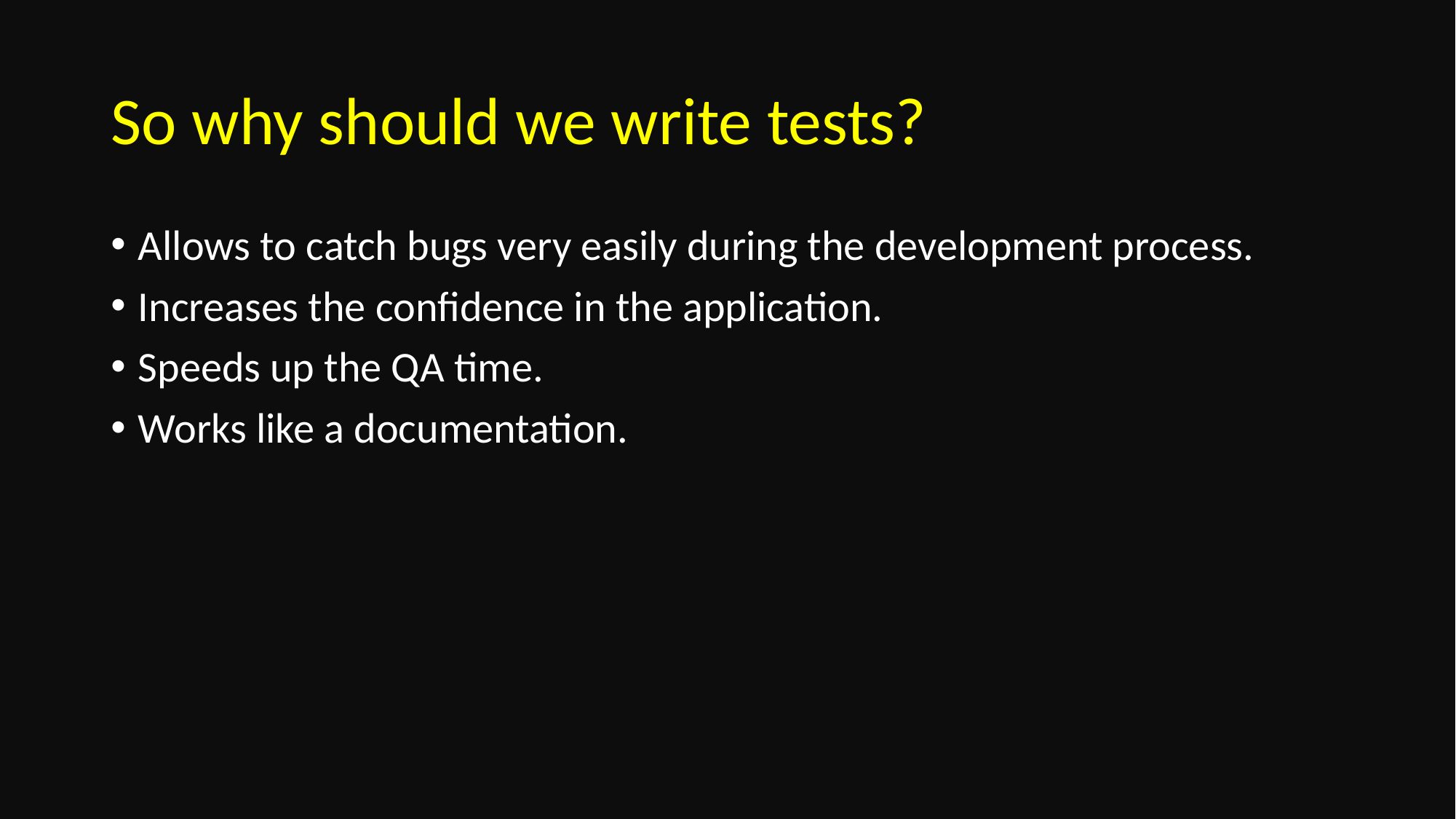

# So why should we write tests?
Allows to catch bugs very easily during the development process.
Increases the confidence in the application.
Speeds up the QA time.
Works like a documentation.